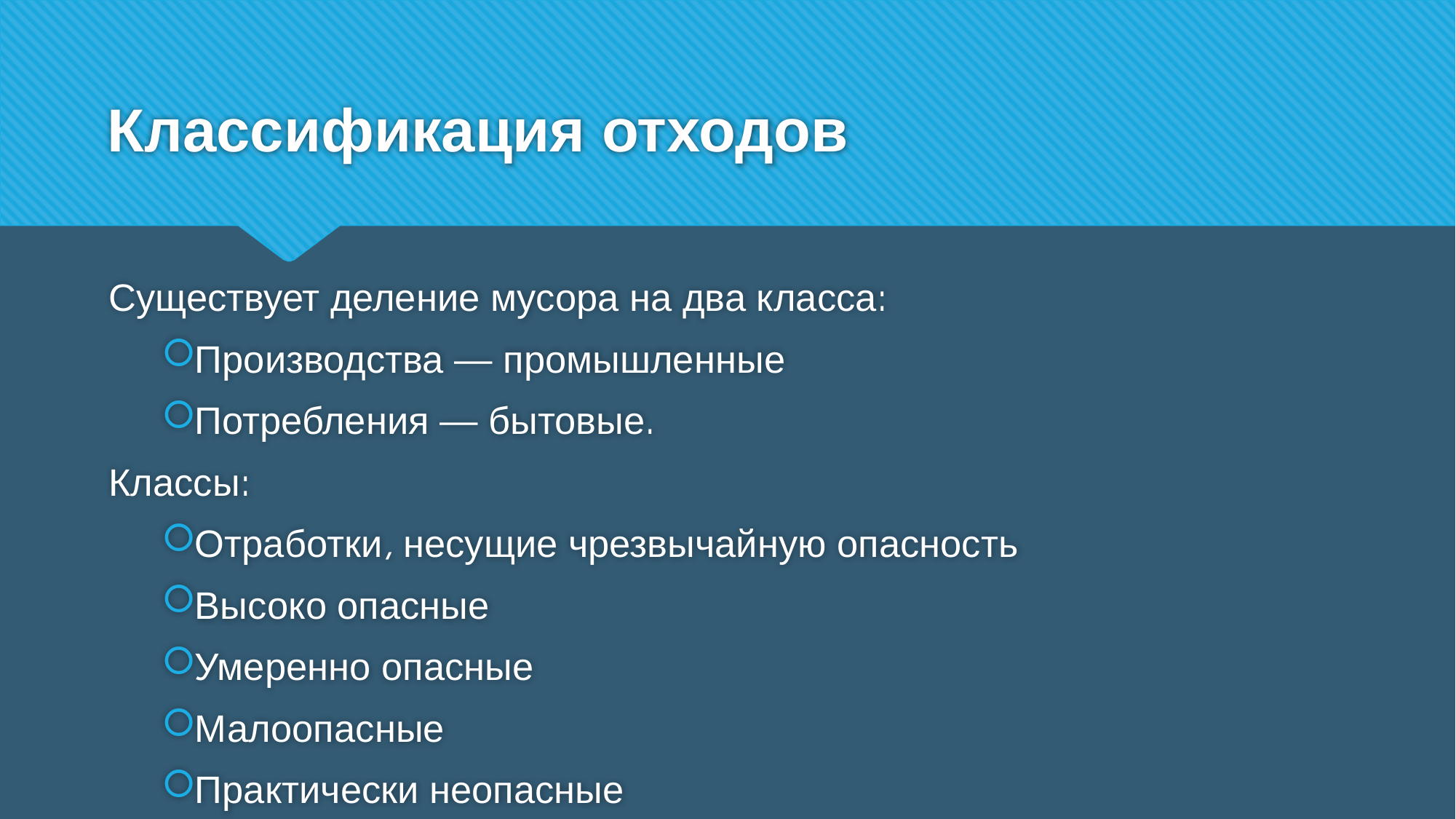

# Классификация отходов
Существует деление мусора на два класса:
Производства — промышленные
Потребления — бытовые.
Классы:
Отработки, несущие чрезвычайную опасность
Высоко опасные
Умеренно опасные
Малоопасные
Практически неопасные